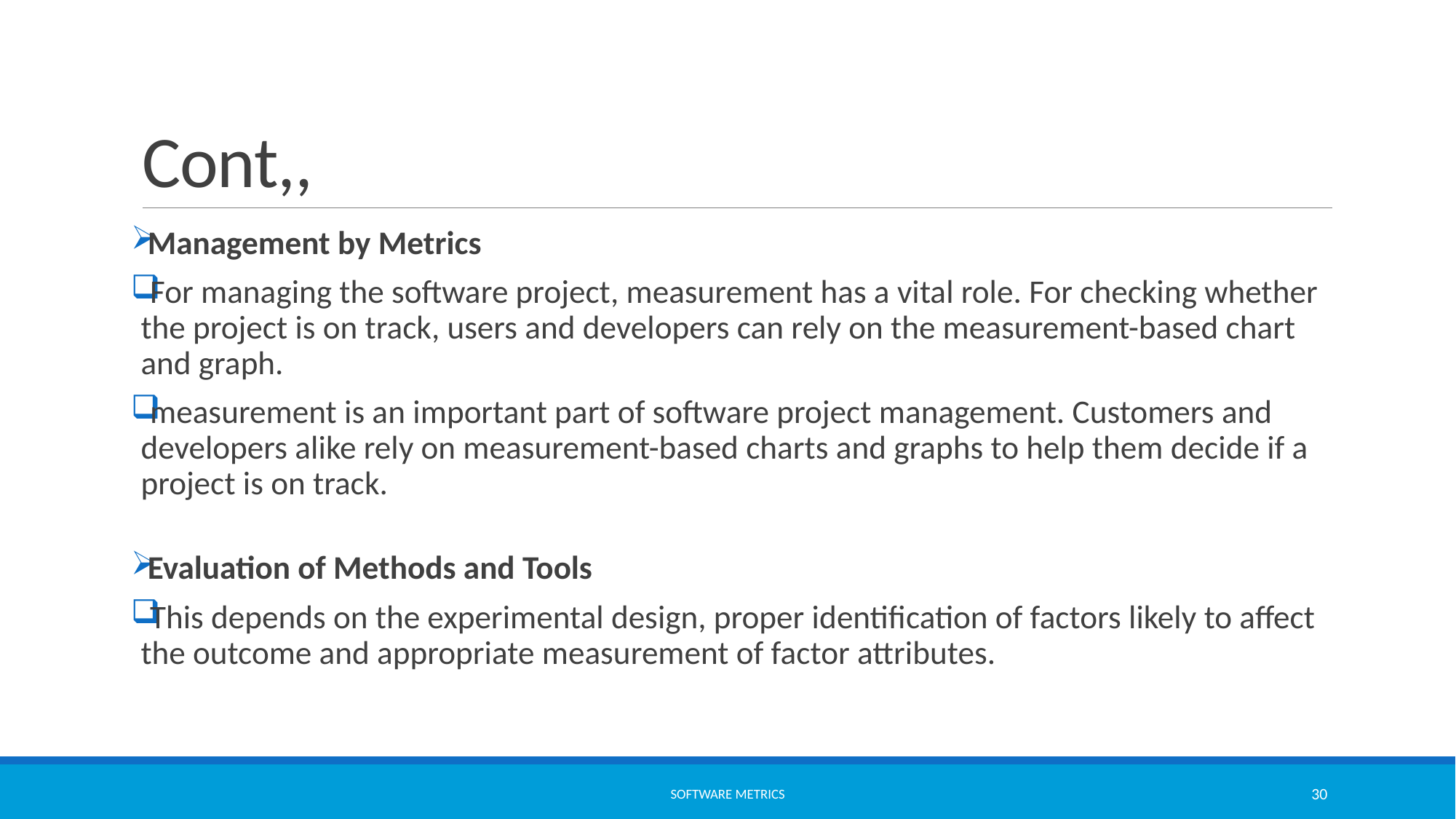

# Cont,,
Management by Metrics
For managing the software project, measurement has a vital role. For checking whether the project is on track, users and developers can rely on the measurement-based chart and graph.
measurement is an important part of software project management. Customers and developers alike rely on measurement-based charts and graphs to help them decide if a project is on track.
Evaluation of Methods and Tools
This depends on the experimental design, proper identification of factors likely to affect the outcome and appropriate measurement of factor attributes.
software metrics
30